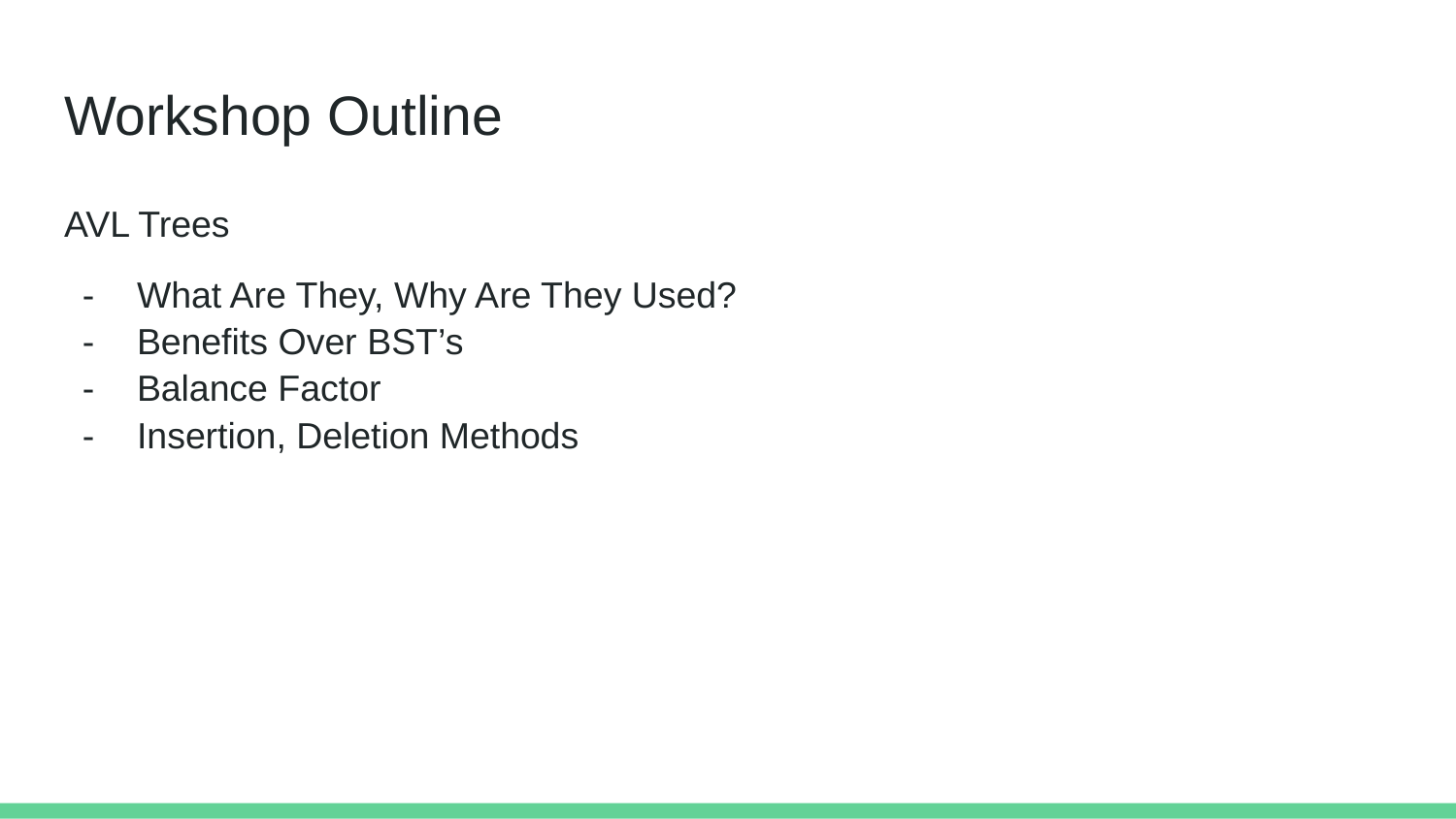

# Workshop Outline
AVL Trees
What Are They, Why Are They Used?
Benefits Over BST’s
Balance Factor
Insertion, Deletion Methods